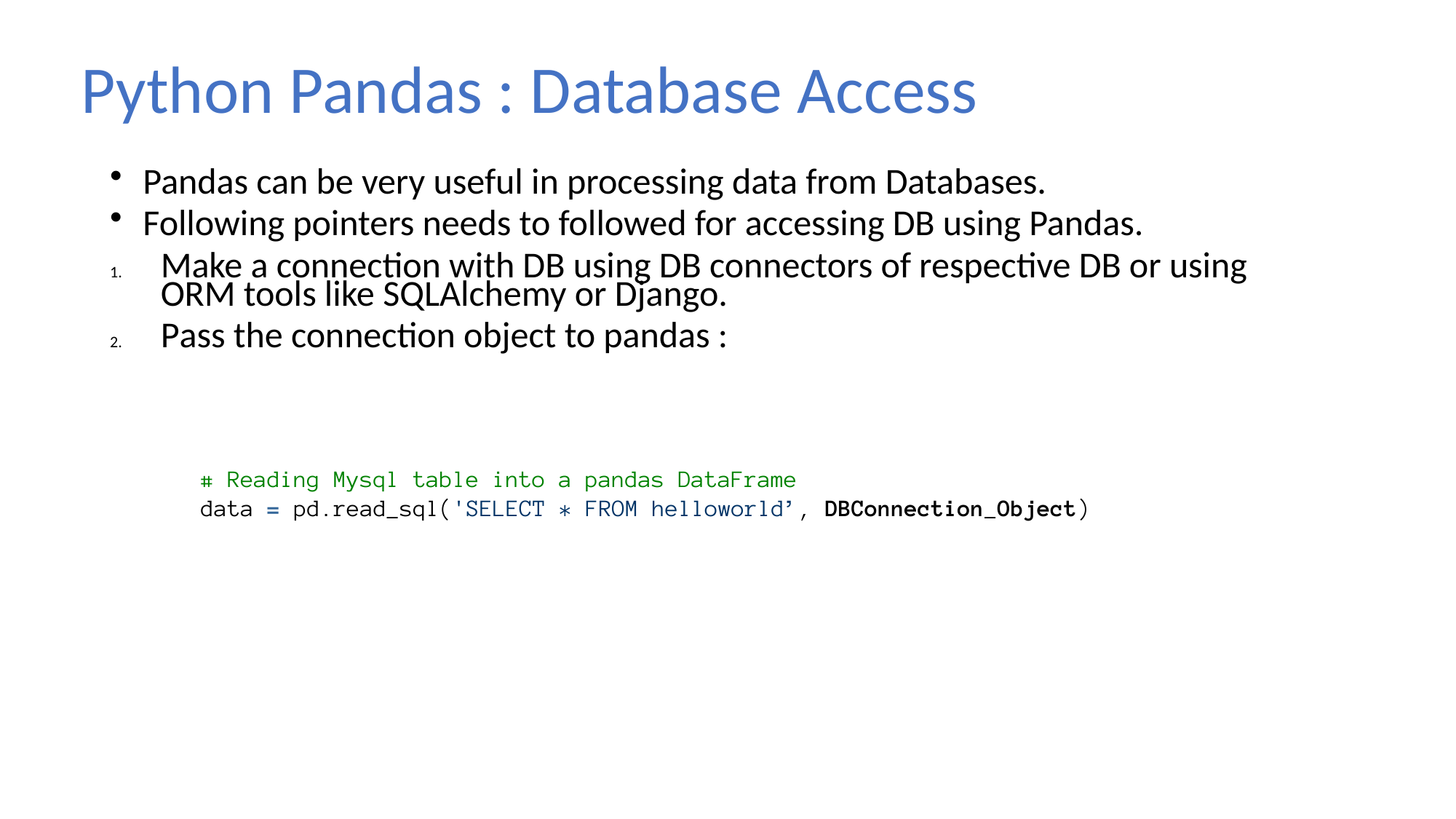

# Python Pandas : Database Access
Pandas can be very useful in processing data from Databases.
Following pointers needs to followed for accessing DB using Pandas.
Make a connection with DB using DB connectors of respective DB or using ORM tools like SQLAlchemy or Django.
Pass the connection object to pandas :

# Reading Mysql table into a pandas DataFrame
data = pd.read_sql('SELECT * FROM helloworld’, DBConnection_Object)